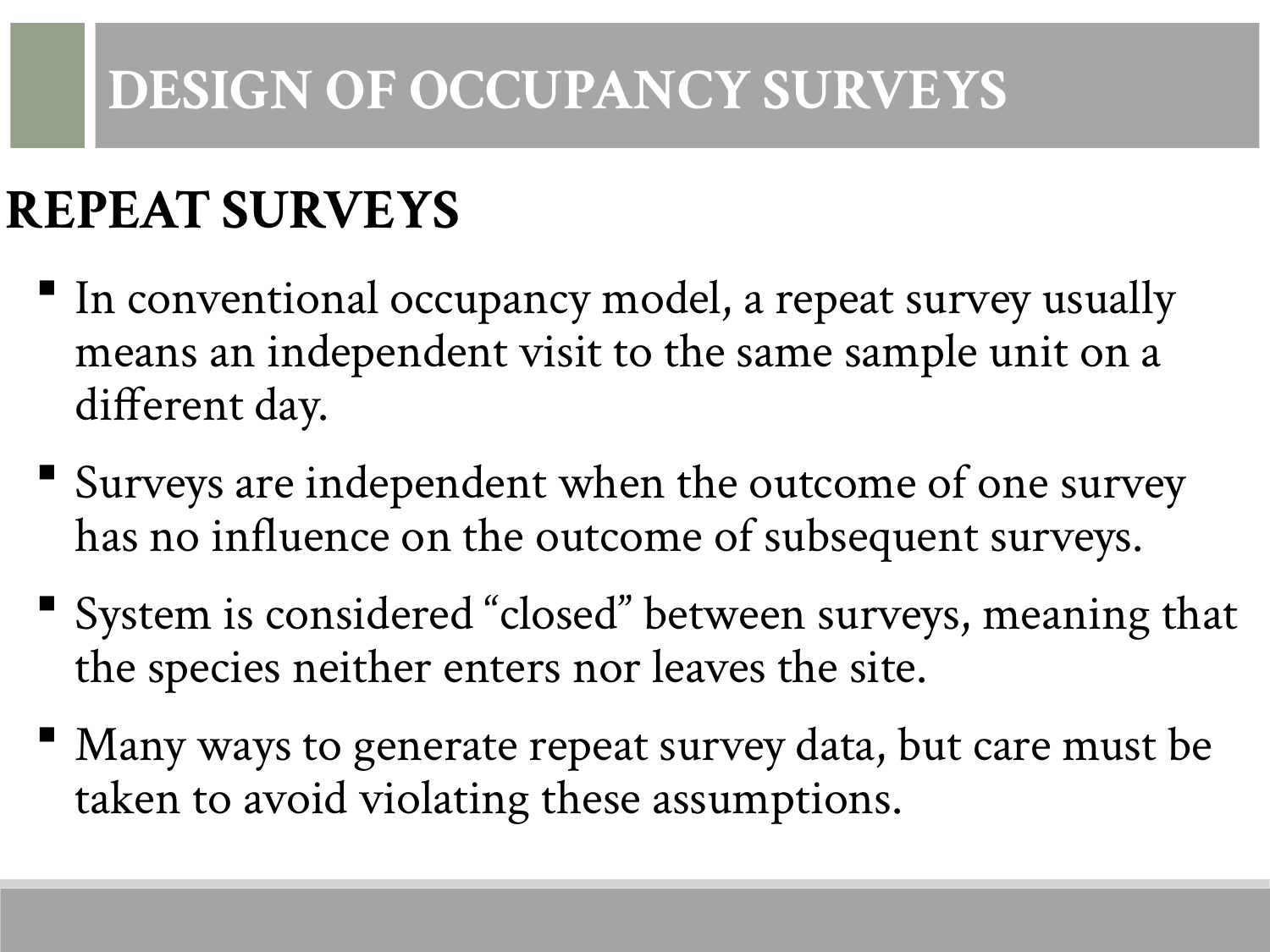

Design of Occupancy Surveys
Repeat Surveys
In conventional occupancy model, a repeat survey usually means an independent visit to the same sample unit on a different day.
Surveys are independent when the outcome of one survey has no influence on the outcome of subsequent surveys.
System is considered “closed” between surveys, meaning that the species neither enters nor leaves the site.
Many ways to generate repeat survey data, but care must be taken to avoid violating these assumptions.